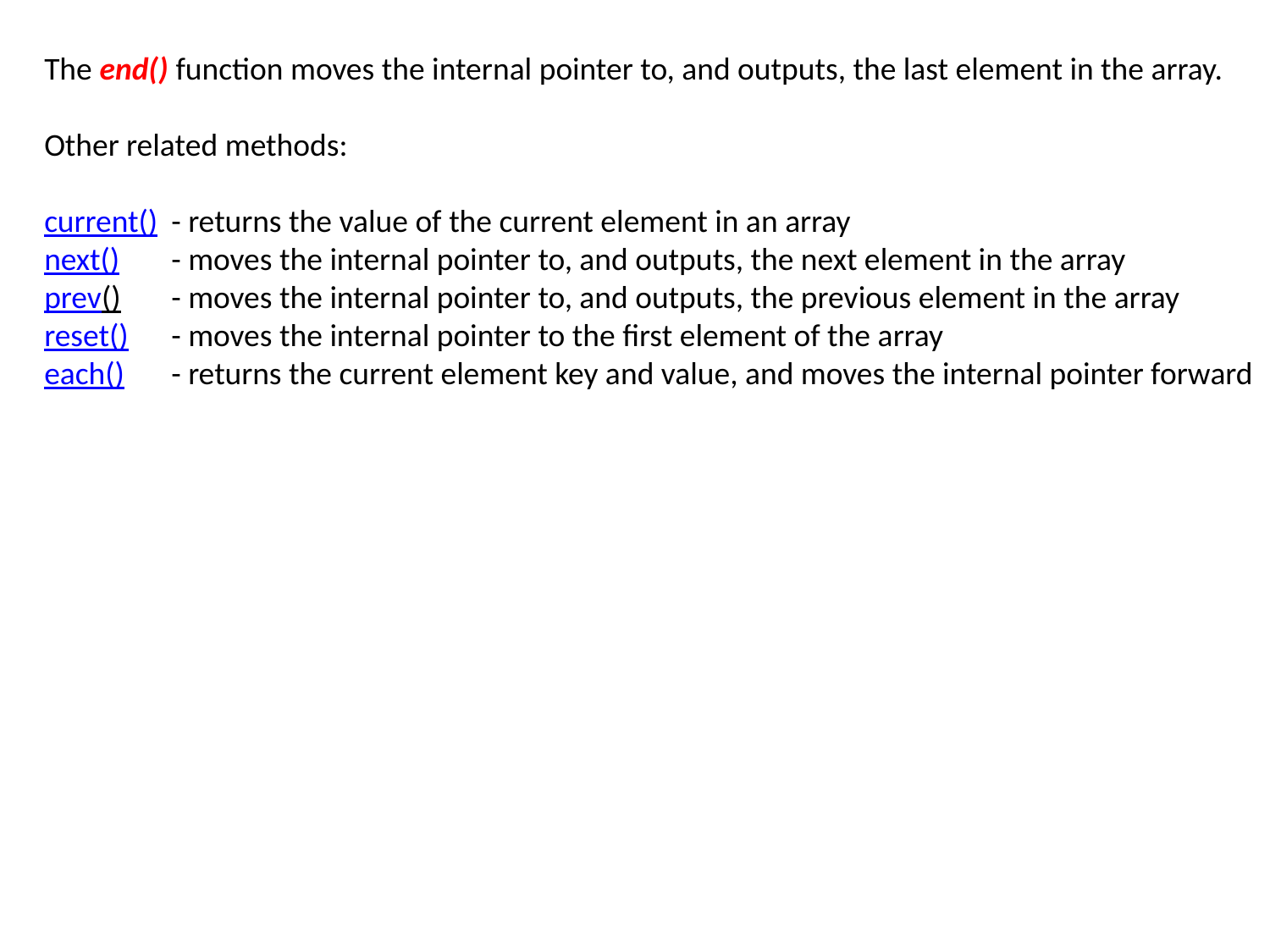

The end() function moves the internal pointer to, and outputs, the last element in the array.

Other related methods:

current() 	- returns the value of the current element in an array
next()	- moves the internal pointer to, and outputs, the next element in the array
prev() 	- moves the internal pointer to, and outputs, the previous element in the array
reset() 	- moves the internal pointer to the first element of the array
each() 	- returns the current element key and value, and moves the internal pointer forward